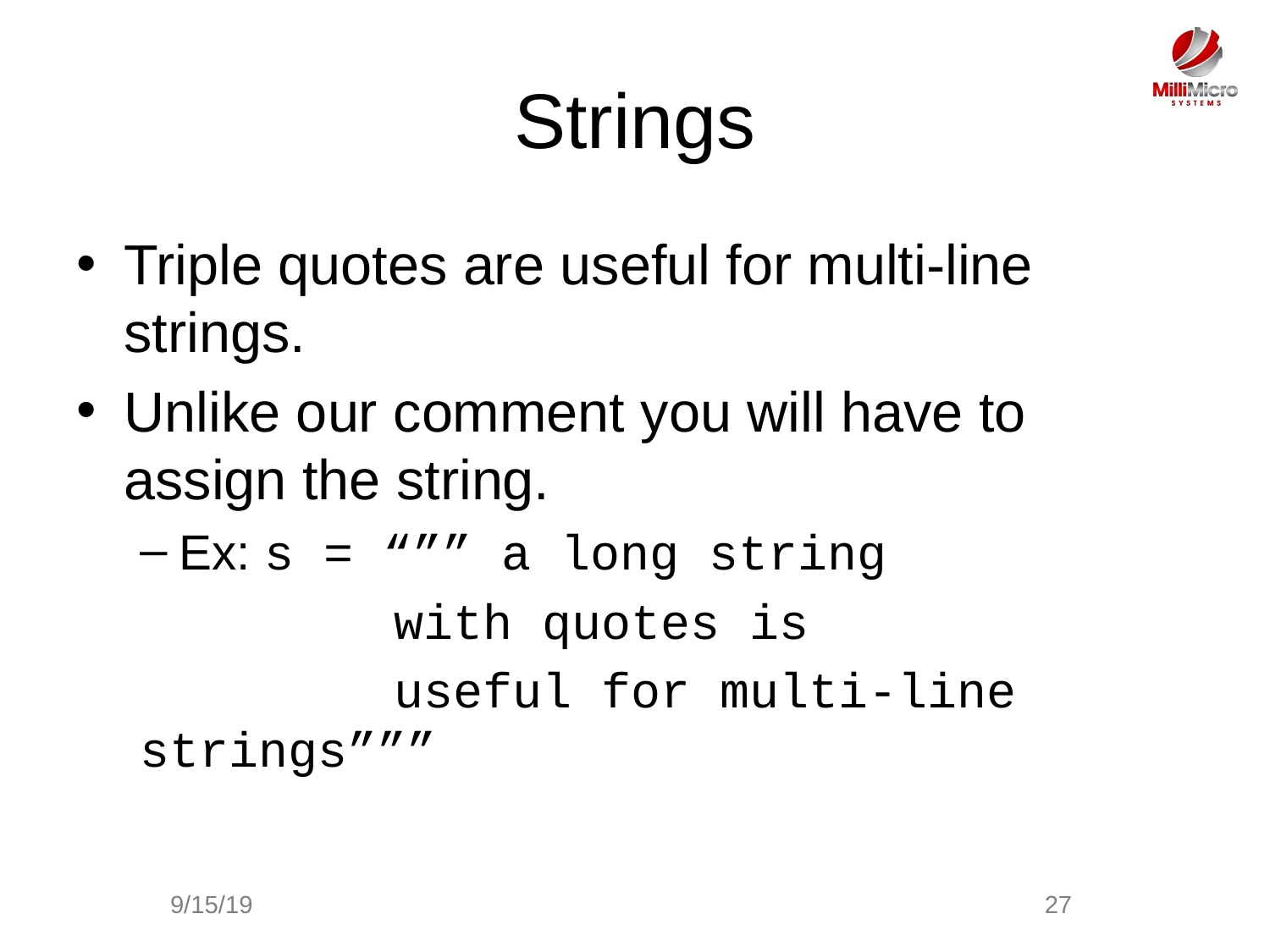

# Strings
Triple quotes are useful for multi-line strings.
Unlike our comment you will have to assign the string.
Ex: s = “”” a long string
		with quotes is
		useful for multi-line strings”””

9/15/19
27